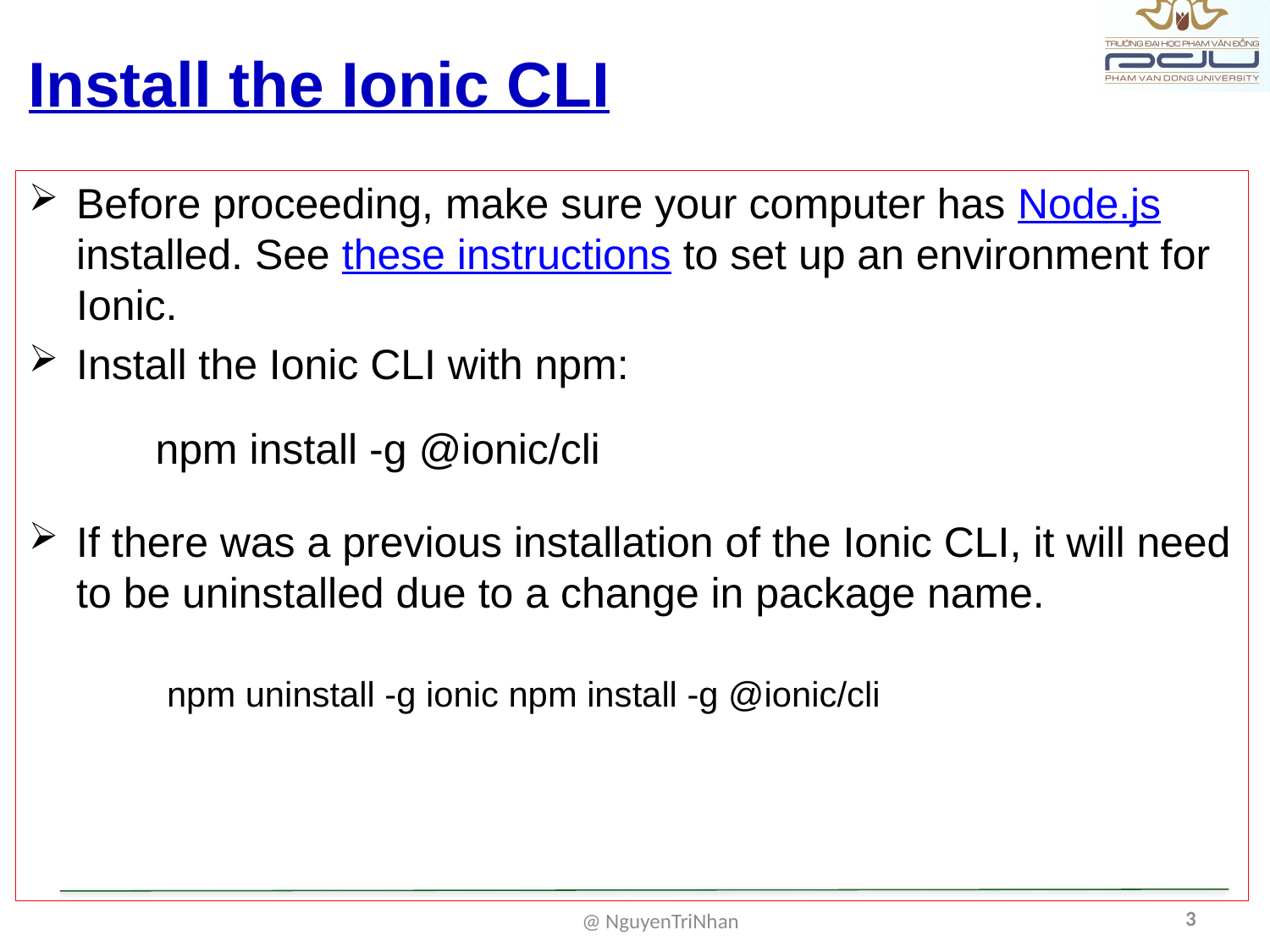

# Install the Ionic CLI
Before proceeding, make sure your computer has Node.js installed. See these instructions to set up an environment for Ionic.
Install the Ionic CLI with npm:

If there was a previous installation of the Ionic CLI, it will need to be uninstalled due to a change in package name.

npm install -g @ionic/cli
npm uninstall -g ionic npm install -g @ionic/cli
3
@ NguyenTriNhan